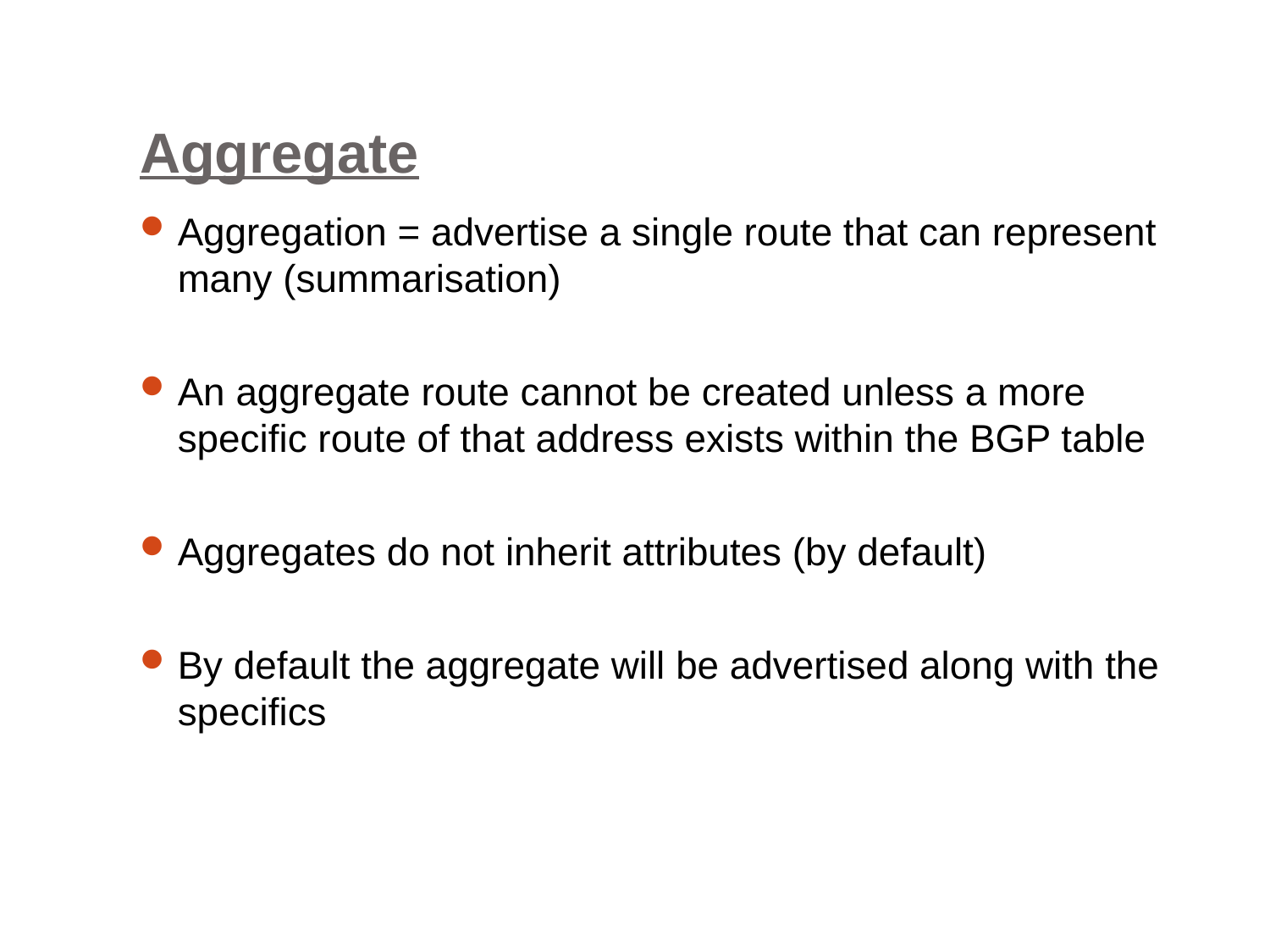

# Aggregate
Aggregation = advertise a single route that can represent many (summarisation)

An aggregate route cannot be created unless a more specific route of that address exists within the BGP table

Aggregates do not inherit attributes (by default)

By default the aggregate will be advertised along with the specifics